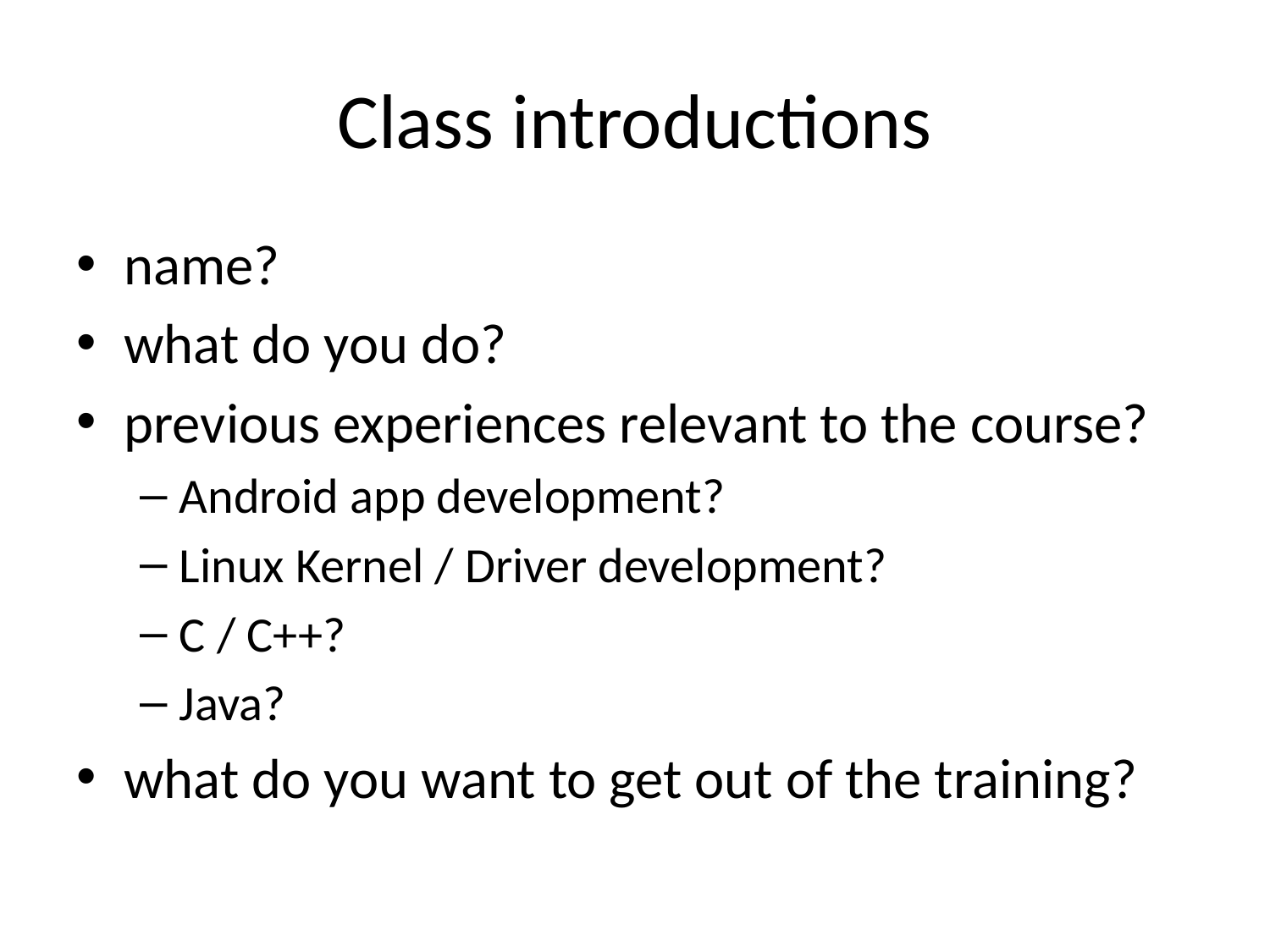

# Class introductions
name?
what do you do?
previous experiences relevant to the course?
Android app development?
Linux Kernel / Driver development?
C / C++?
Java?
what do you want to get out of the training?